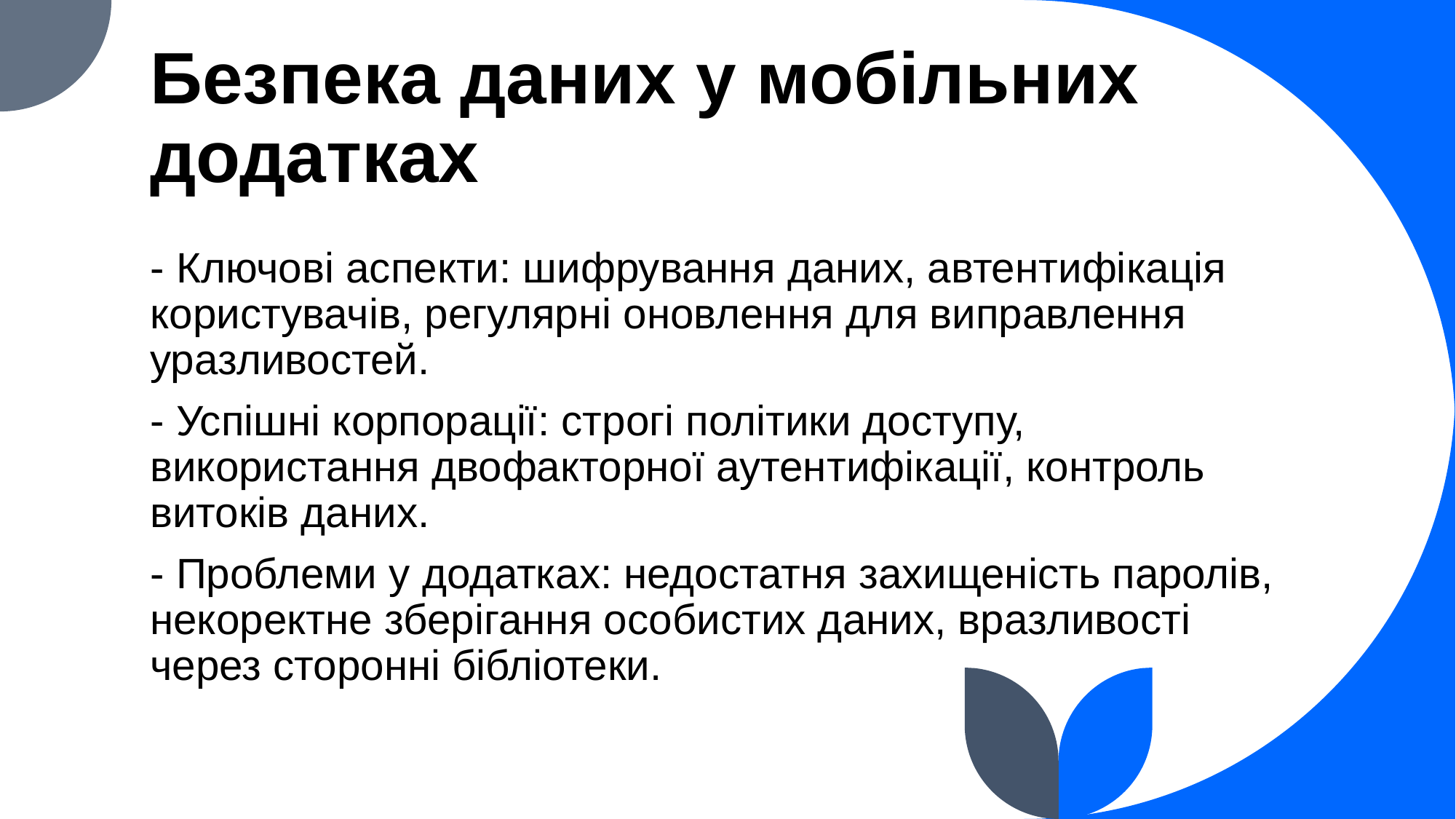

# Безпека даних у мобільних додатках
- Ключові аспекти: шифрування даних, автентифікація користувачів, регулярні оновлення для виправлення уразливостей.
- Успішні корпорації: строгі політики доступу, використання двофакторної аутентифікації, контроль витоків даних.
- Проблеми у додатках: недостатня захищеність паролів, некоректне зберігання особистих даних, вразливості через сторонні бібліотеки.